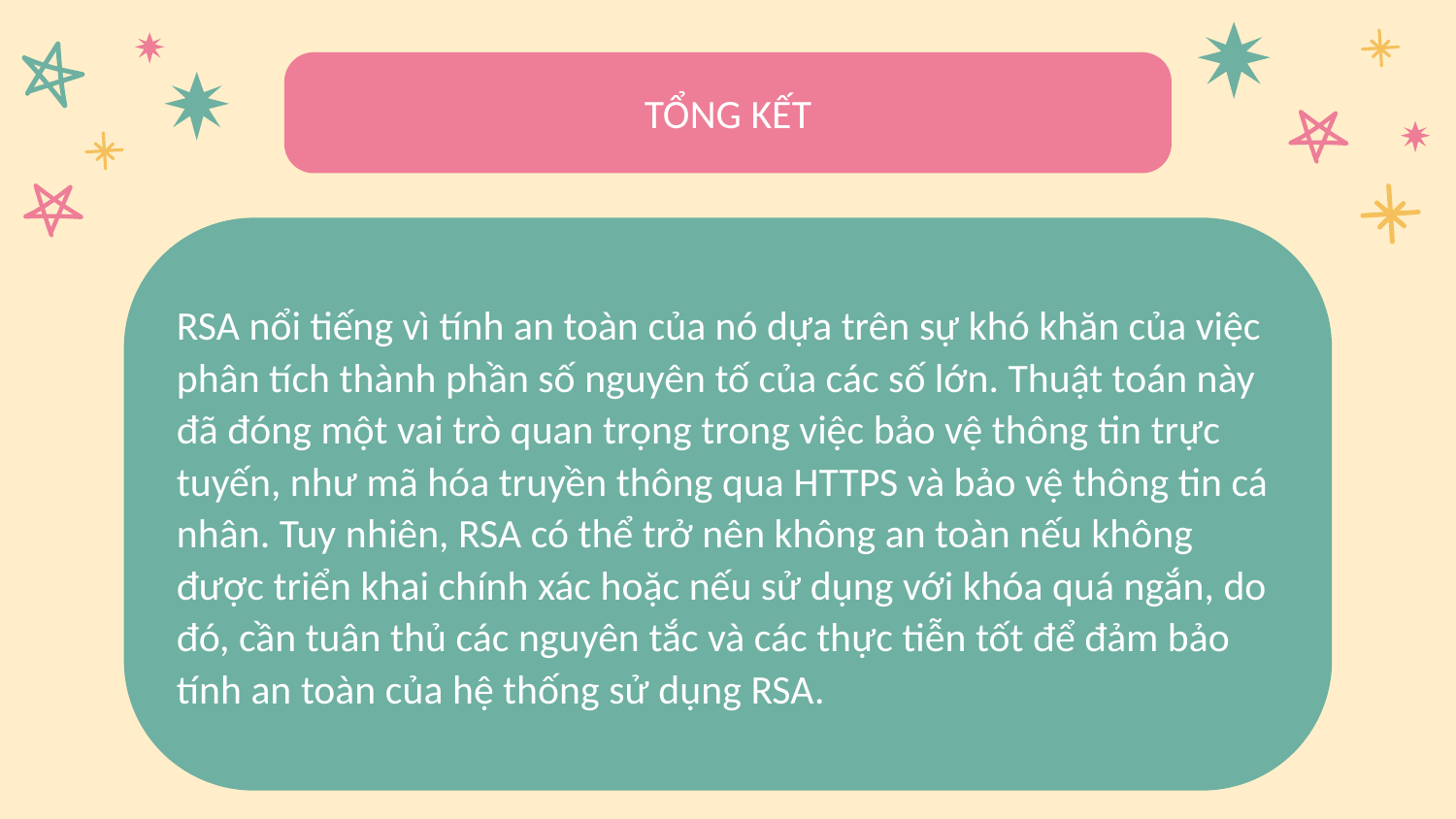

TỔNG KẾT
RSA nổi tiếng vì tính an toàn của nó dựa trên sự khó khăn của việc phân tích thành phần số nguyên tố của các số lớn. Thuật toán này đã đóng một vai trò quan trọng trong việc bảo vệ thông tin trực tuyến, như mã hóa truyền thông qua HTTPS và bảo vệ thông tin cá nhân. Tuy nhiên, RSA có thể trở nên không an toàn nếu không được triển khai chính xác hoặc nếu sử dụng với khóa quá ngắn, do đó, cần tuân thủ các nguyên tắc và các thực tiễn tốt để đảm bảo tính an toàn của hệ thống sử dụng RSA.